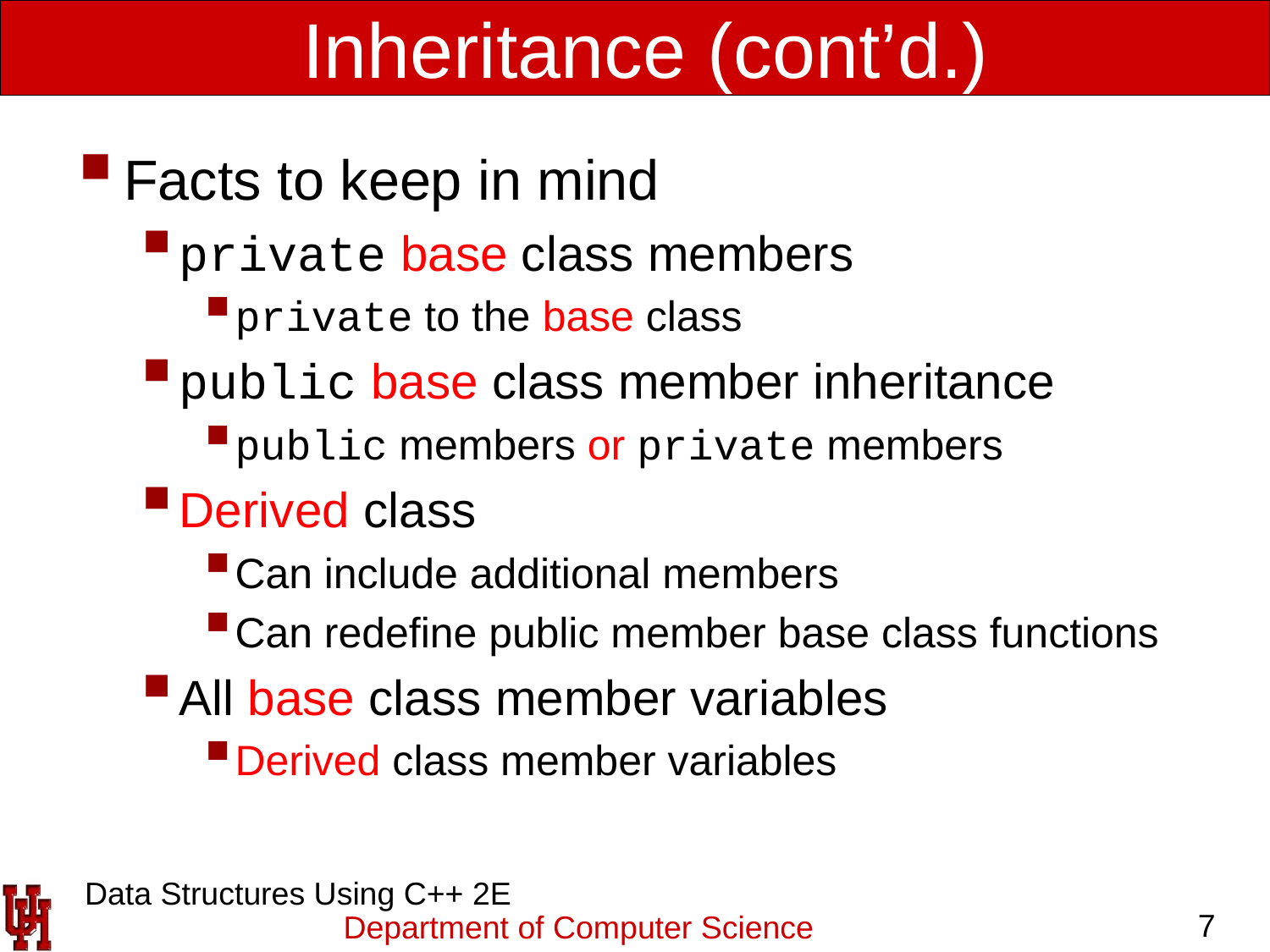

# Inheritance (cont’d.)
Facts to keep in mind
private base class members
private to the base class
public base class member inheritance
public members or private members
Derived class
Can include additional members
Can redefine public member base class functions
All base class member variables
Derived class member variables
 Data Structures Using C++ 2E